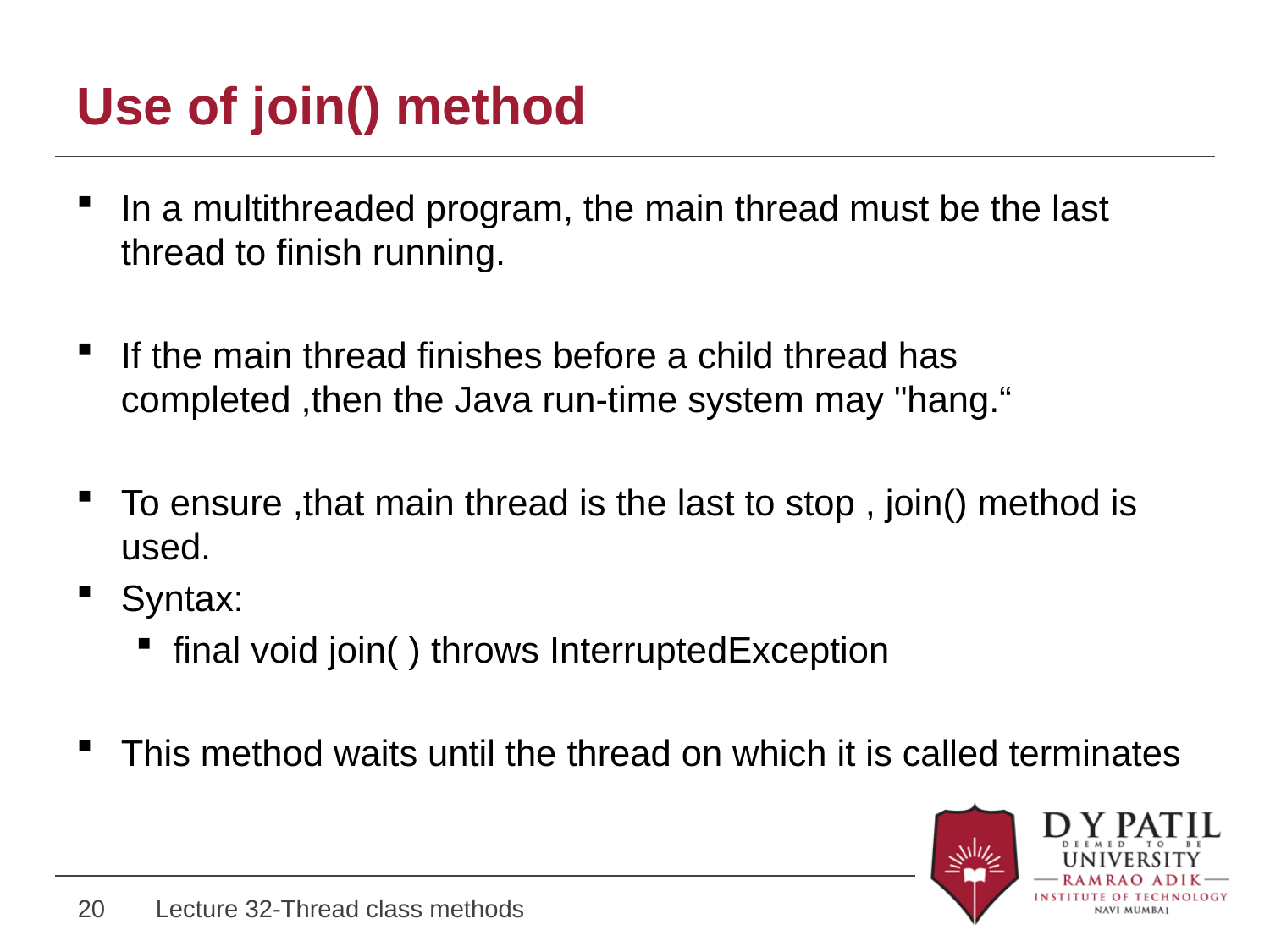

# Use of join() method
In a multithreaded program, the main thread must be the last thread to finish running.

If the main thread finishes before a child thread has completed ,then the Java run-time system may "hang.“

To ensure ,that main thread is the last to stop , join() method is used.
Syntax:
final void join( ) throws InterruptedException

This method waits until the thread on which it is called terminates
20
Lecture 32-Thread class methods